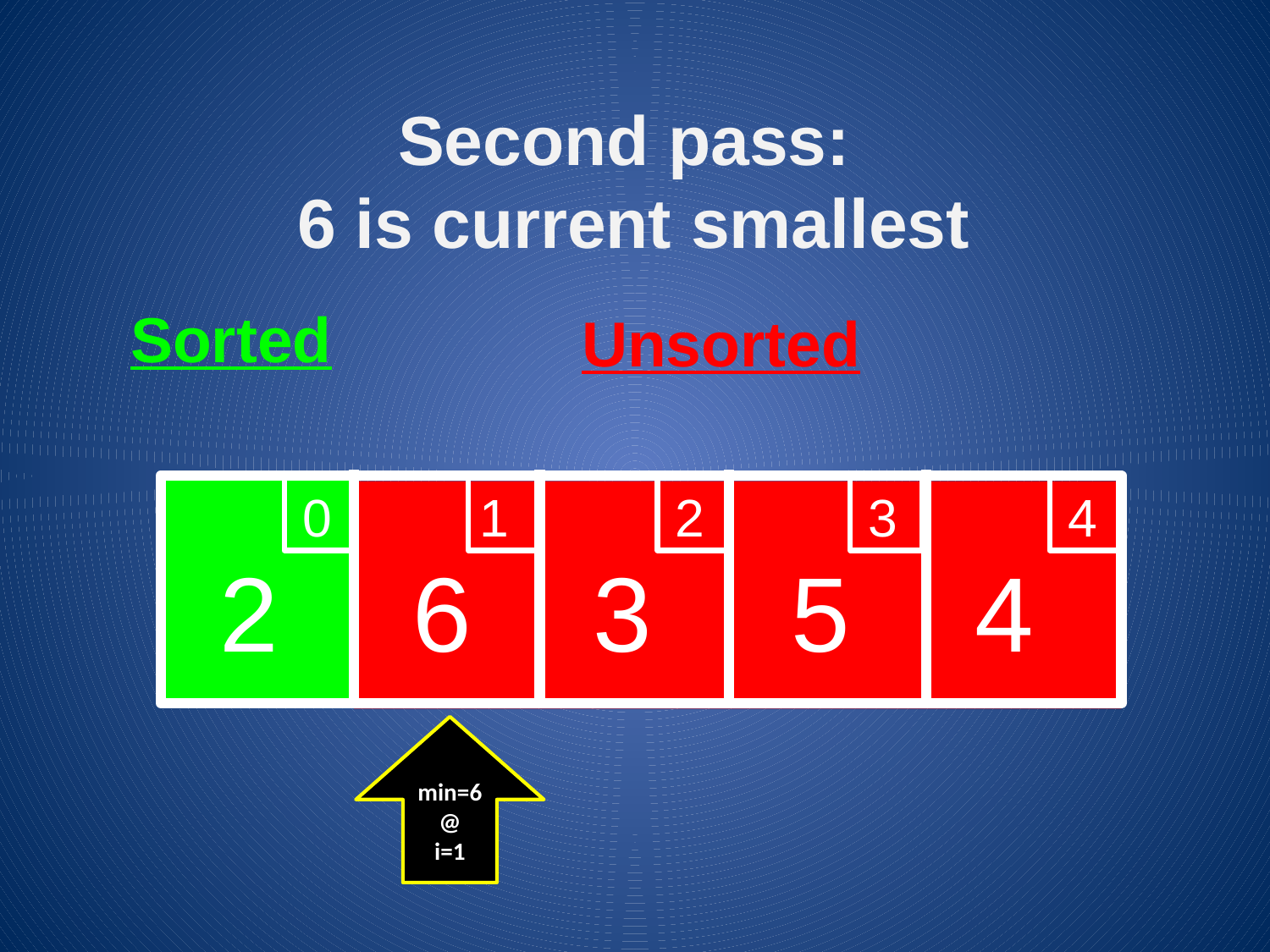

Second pass:
6 is current smallest
Unsorted
Sorted
0
1
2

3

4

2
6
3
5
4
min=6
@
i=1